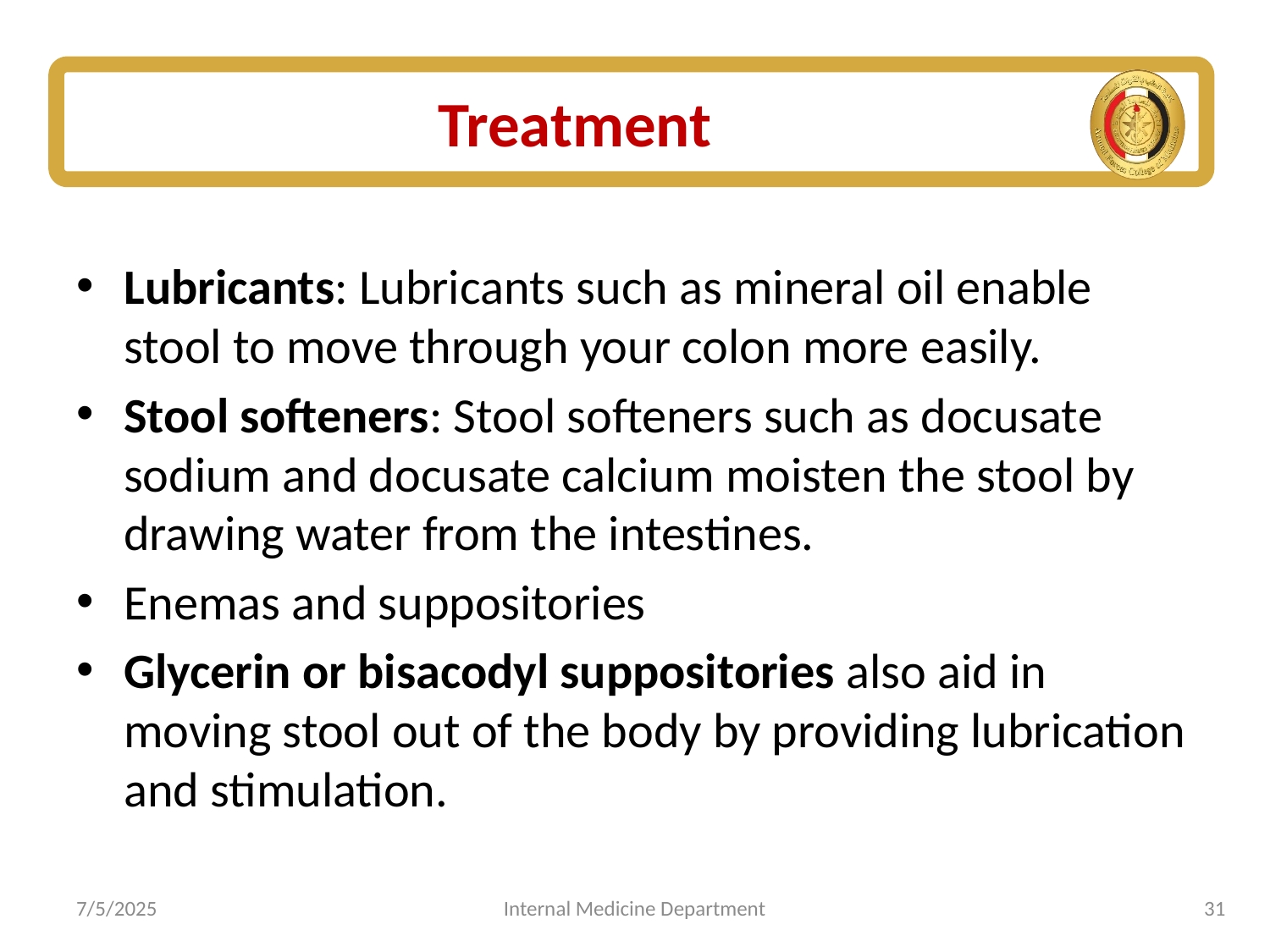

# Treatment

Lubricants: Lubricants such as mineral oil enable stool to move through your colon more easily.
Stool softeners: Stool softeners such as docusate sodium and docusate calcium moisten the stool by drawing water from the intestines.
Enemas and suppositories
Glycerin or bisacodyl suppositories also aid in moving stool out of the body by providing lubrication and stimulation.
7/5/2025
Internal Medicine Department
31